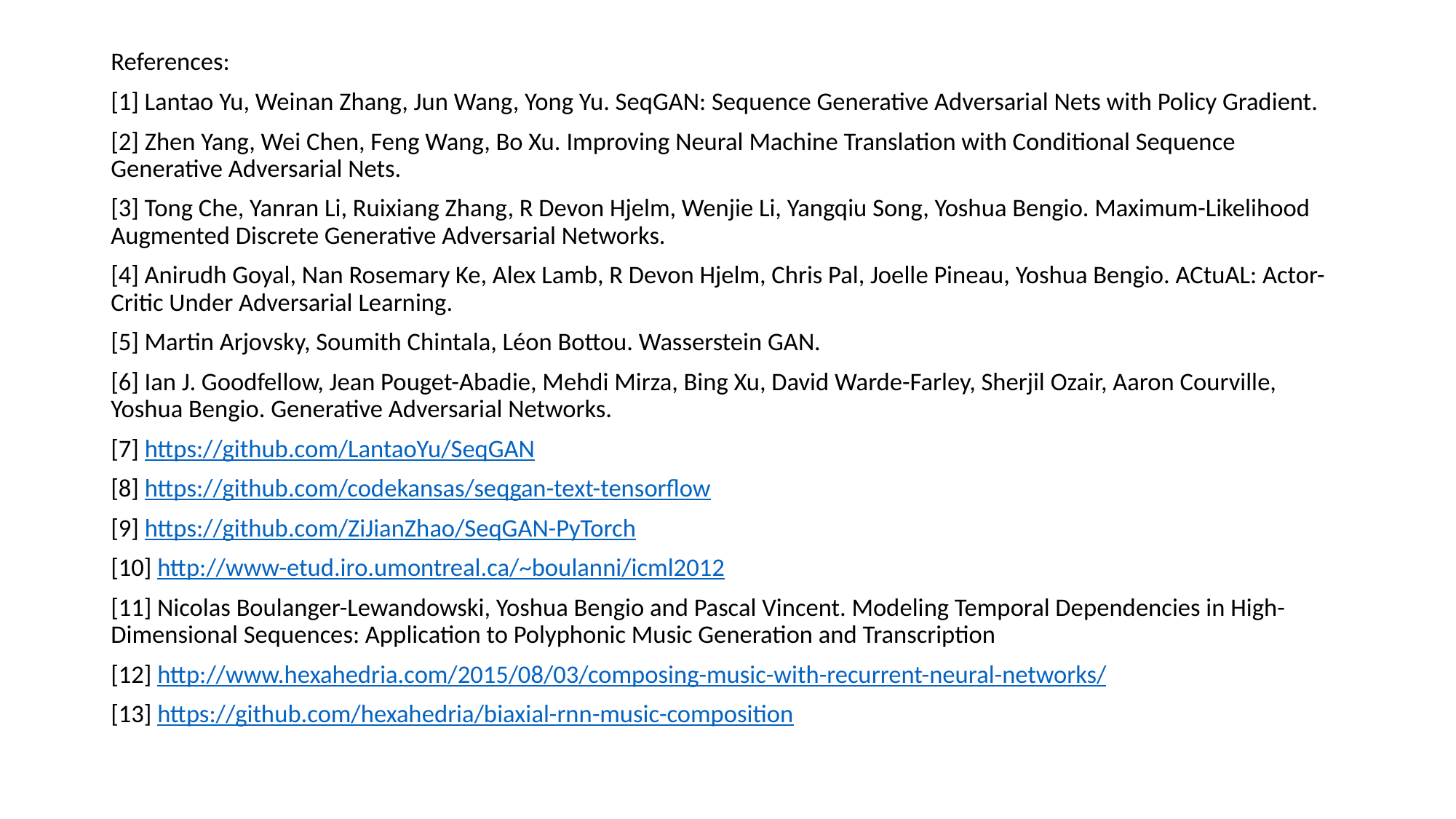

References:
[1] Lantao Yu, Weinan Zhang, Jun Wang, Yong Yu. SeqGAN: Sequence Generative Adversarial Nets with Policy Gradient.
[2] Zhen Yang, Wei Chen, Feng Wang, Bo Xu. Improving Neural Machine Translation with Conditional Sequence Generative Adversarial Nets.
[3] Tong Che, Yanran Li, Ruixiang Zhang, R Devon Hjelm, Wenjie Li, Yangqiu Song, Yoshua Bengio. Maximum-Likelihood Augmented Discrete Generative Adversarial Networks.
[4] Anirudh Goyal, Nan Rosemary Ke, Alex Lamb, R Devon Hjelm, Chris Pal, Joelle Pineau, Yoshua Bengio. ACtuAL: Actor-Critic Under Adversarial Learning.
[5] Martin Arjovsky, Soumith Chintala, Léon Bottou. Wasserstein GAN.
[6] Ian J. Goodfellow, Jean Pouget-Abadie, Mehdi Mirza, Bing Xu, David Warde-Farley, Sherjil Ozair, Aaron Courville, Yoshua Bengio. Generative Adversarial Networks.
[7] https://github.com/LantaoYu/SeqGAN
[8] https://github.com/codekansas/seqgan-text-tensorflow
[9] https://github.com/ZiJianZhao/SeqGAN-PyTorch
[10] http://www-etud.iro.umontreal.ca/~boulanni/icml2012
[11] Nicolas Boulanger-Lewandowski, Yoshua Bengio and Pascal Vincent. Modeling Temporal Dependencies in High-Dimensional Sequences: Application to Polyphonic Music Generation and Transcription
[12] http://www.hexahedria.com/2015/08/03/composing-music-with-recurrent-neural-networks/
[13] https://github.com/hexahedria/biaxial-rnn-music-composition